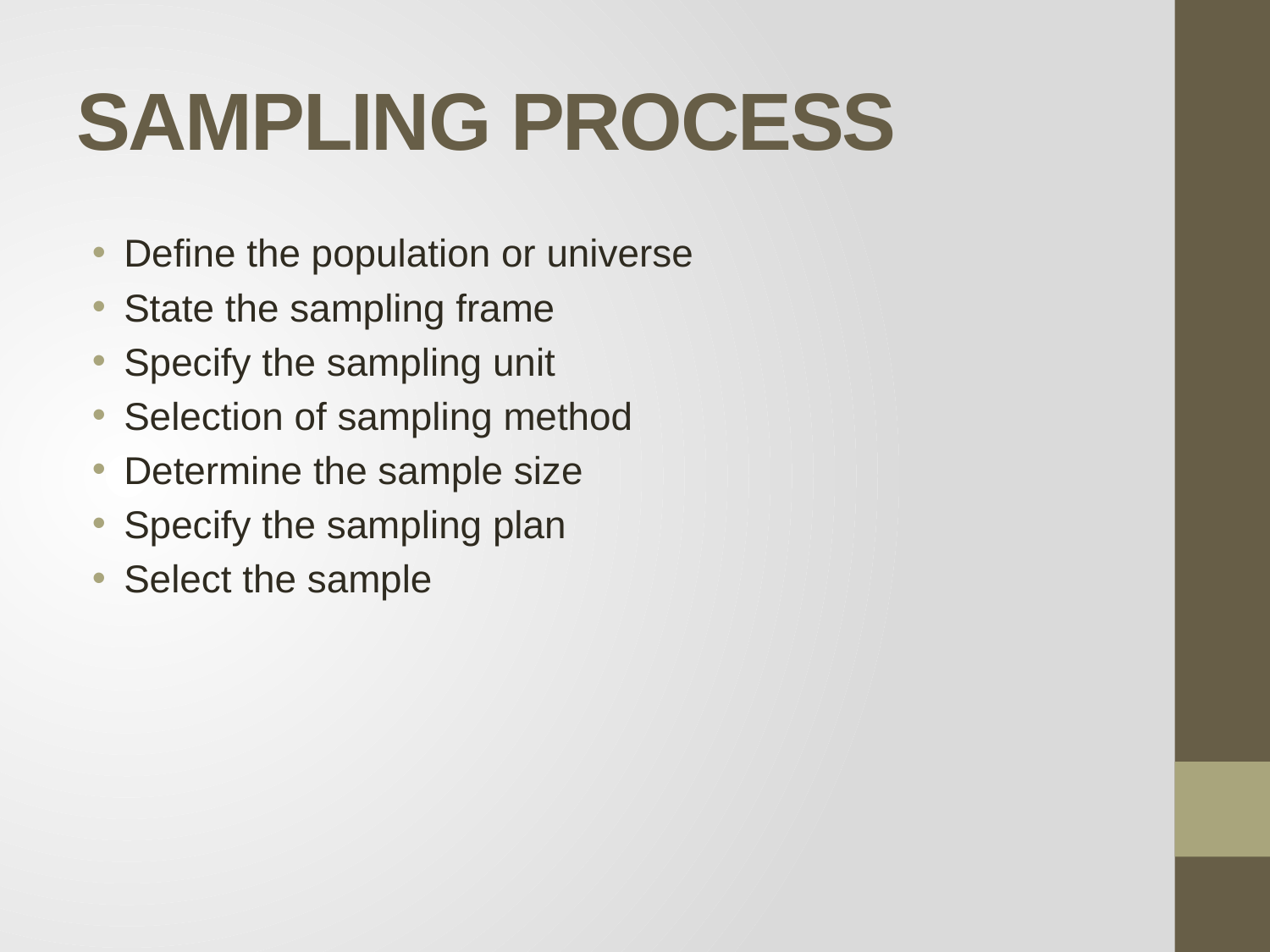

# SAMPLING PROCESS
Define the population or universe
State the sampling frame
Specify the sampling unit
Selection of sampling method
Determine the sample size
Specify the sampling plan
Select the sample